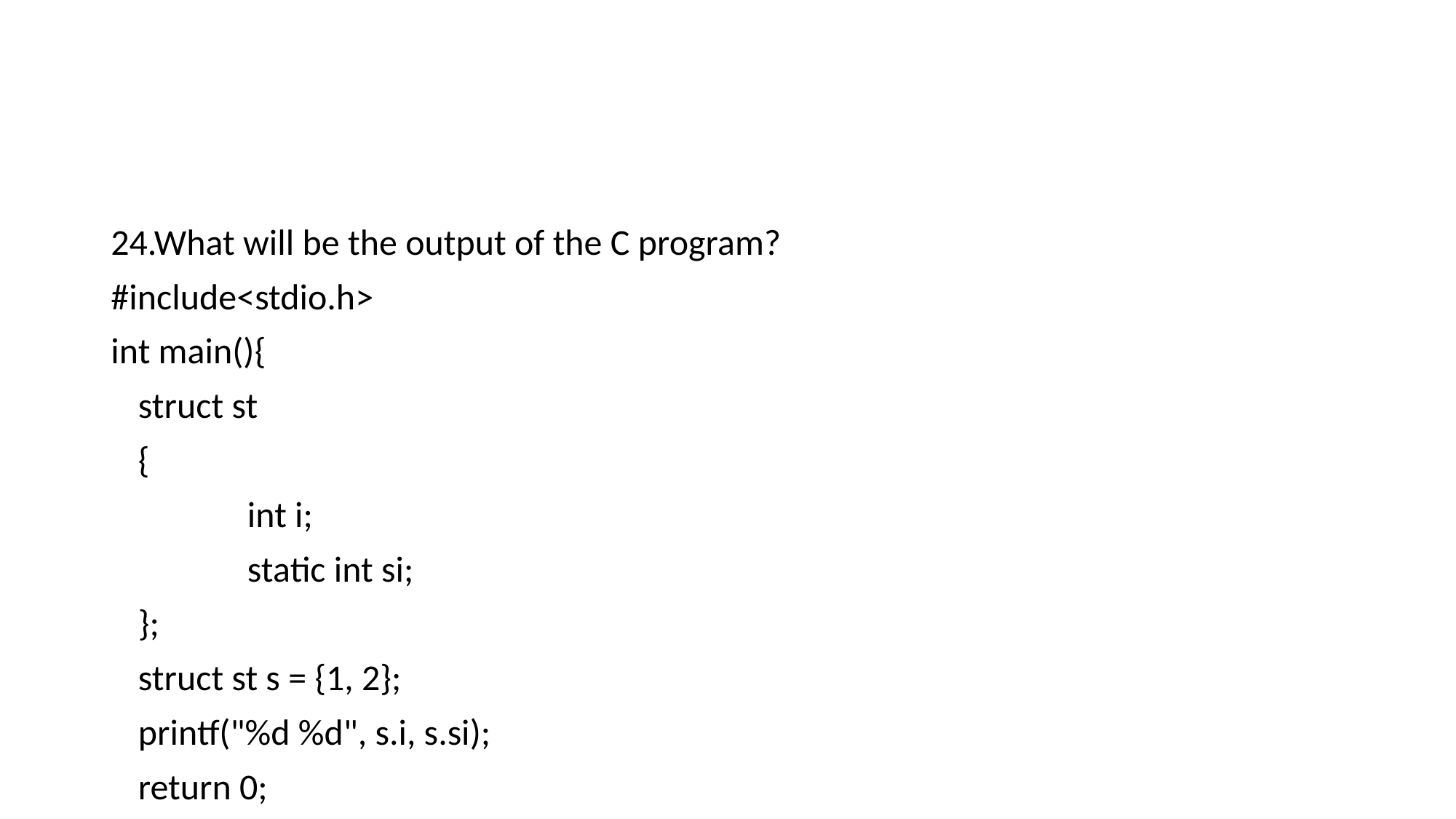

24.What will be the output of the C program?
#include<stdio.h>
int main(){
	struct st
	{
		int i;
		static int si;
	};
	struct st s = {1, 2};
	printf("%d %d", s.i, s.si);
	return 0;
}
A. 1 2		B. Linker Error
C. Runtime Error	D. Compilation Error